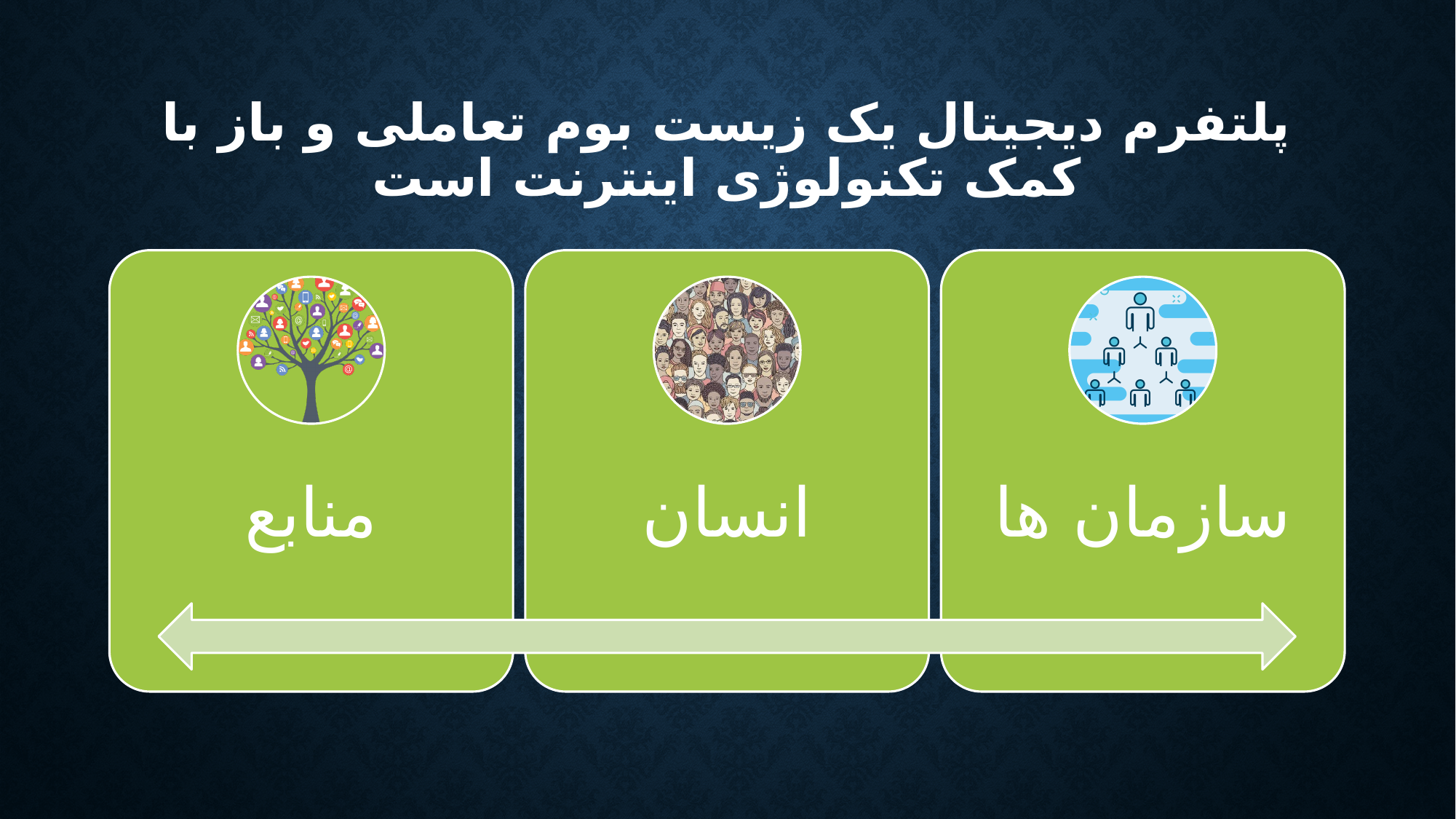

# پلتفرم دیجیتال یک زیست بوم تعاملی و باز با کمک تکنولوژی اینترنت است
منابع
انسان
سازمان ها